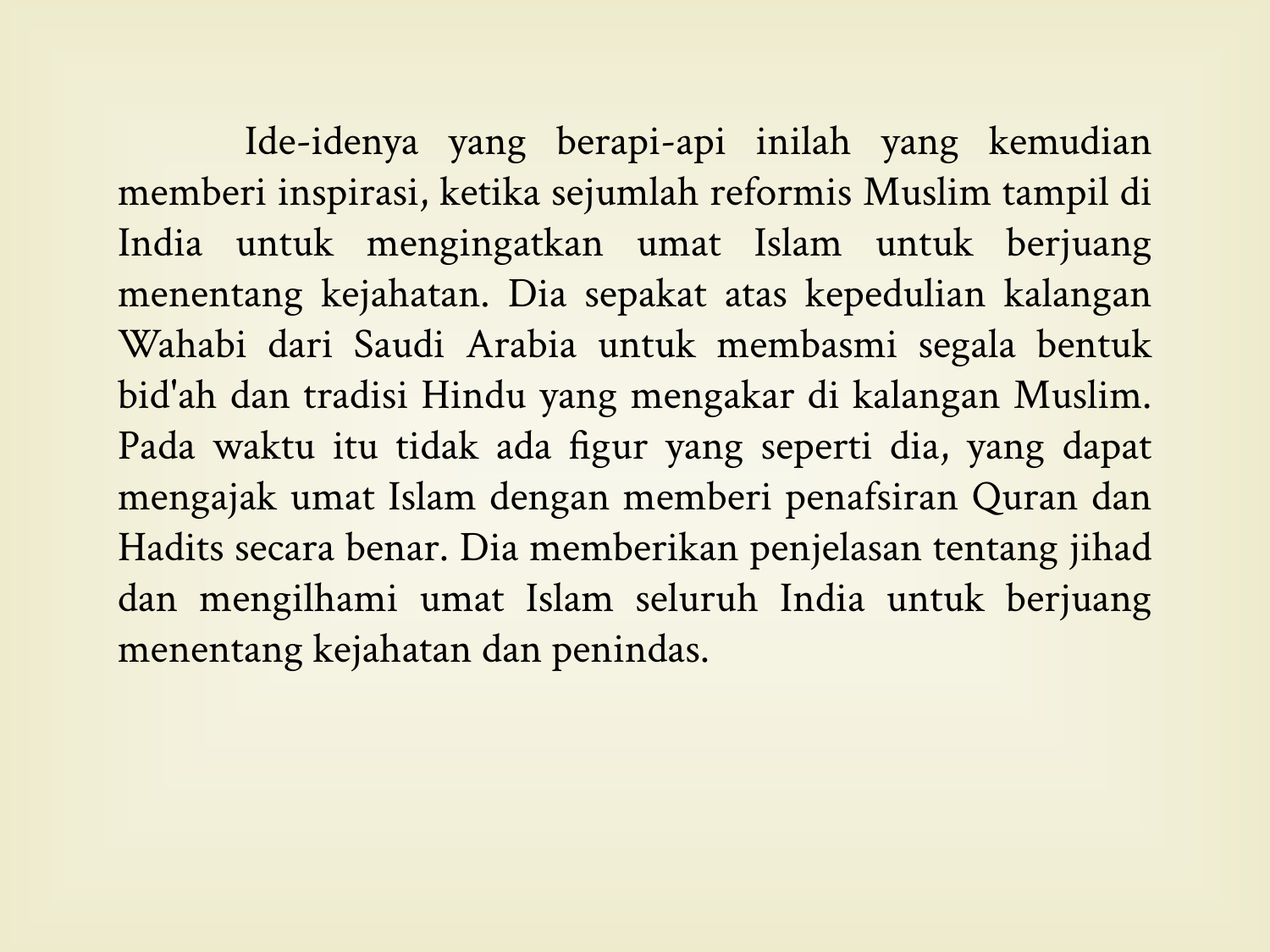

Ide-idenya yang berapi-api inilah yang kemudian memberi inspirasi, ketika sejumlah reformis Muslim tampil di India untuk mengingatkan umat Islam untuk berjuang menentang kejahatan. Dia sepakat atas kepedulian kalangan Wahabi dari Saudi Arabia untuk membasmi segala bentuk bid'ah dan tradisi Hindu yang mengakar di kalangan Muslim. Pada waktu itu tidak ada figur yang seperti dia, yang dapat mengajak umat Islam dengan memberi penafsiran Quran dan Hadits secara benar. Dia memberikan penjelasan tentang jihad dan mengilhami umat Islam seluruh India untuk berjuang menentang kejahatan dan penindas.